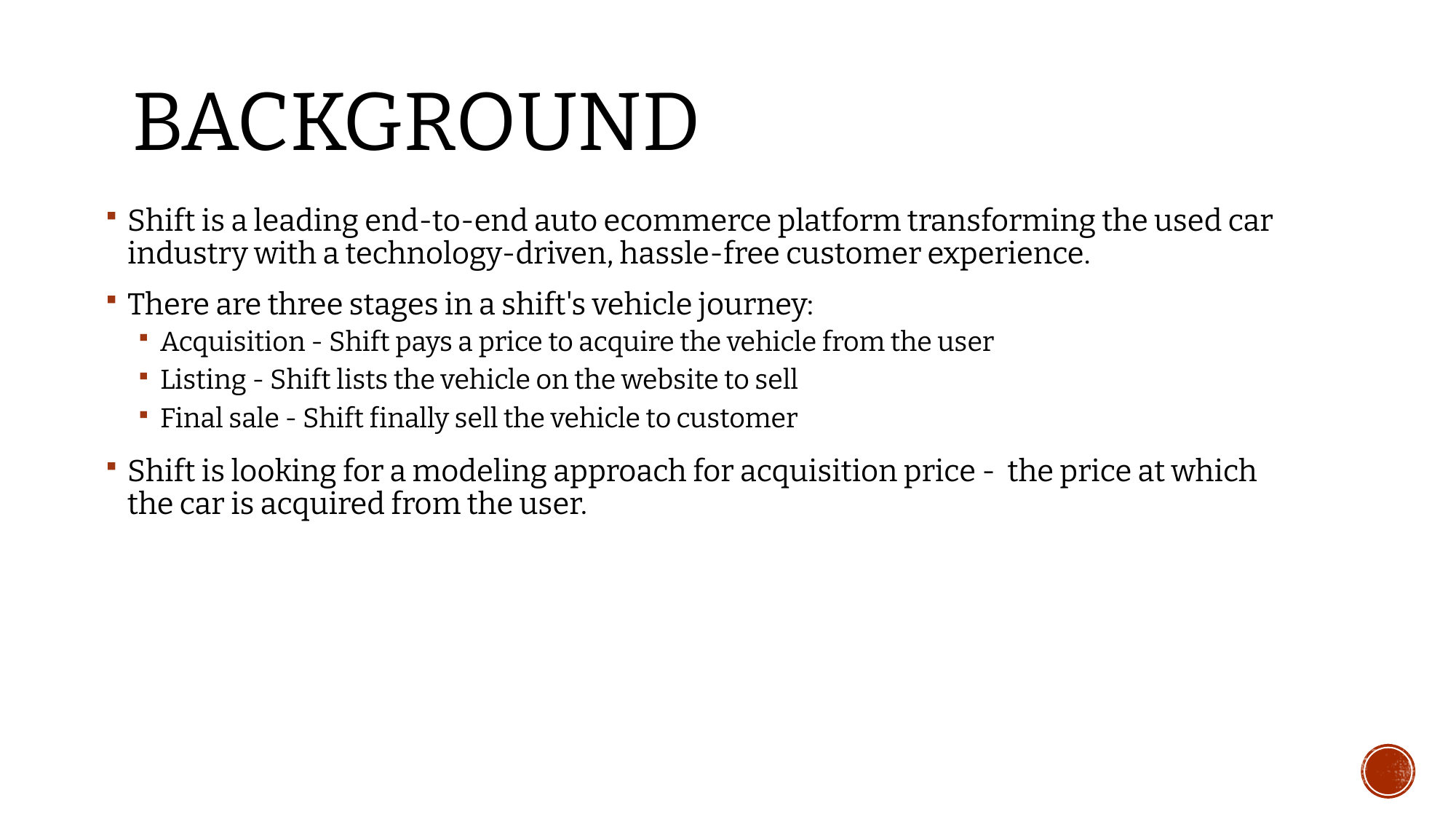

# BACKGROUND
Shift is a leading end-to-end auto ecommerce platform transforming the used car industry with a technology-driven, hassle-free customer experience.
There are three stages in a shift's vehicle journey:
Acquisition - Shift pays a price to acquire the vehicle from the user
Listing - Shift lists the vehicle on the website to sell
Final sale - Shift finally sell the vehicle to customer
Shift is looking for a modeling approach for acquisition price -  the price at which the car is acquired from the user.